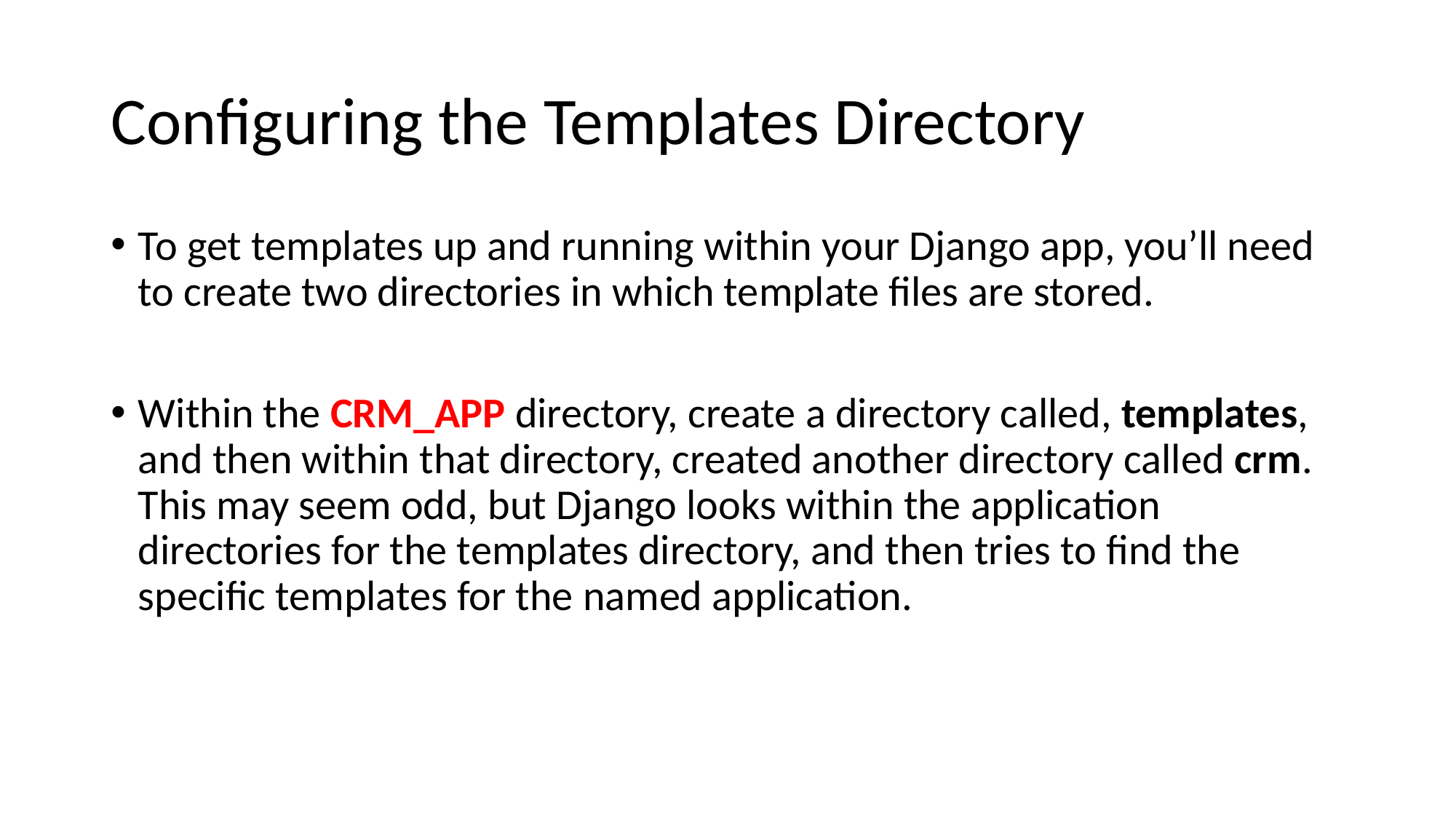

# Configuring the Templates Directory
To get templates up and running within your Django app, you’ll need to create two directories in which template files are stored.

Within the CRM_APP directory, create a directory called, templates, and then within that directory, created another directory called crm. This may seem odd, but Django looks within the application directories for the templates directory, and then tries to find the specific templates for the named application.